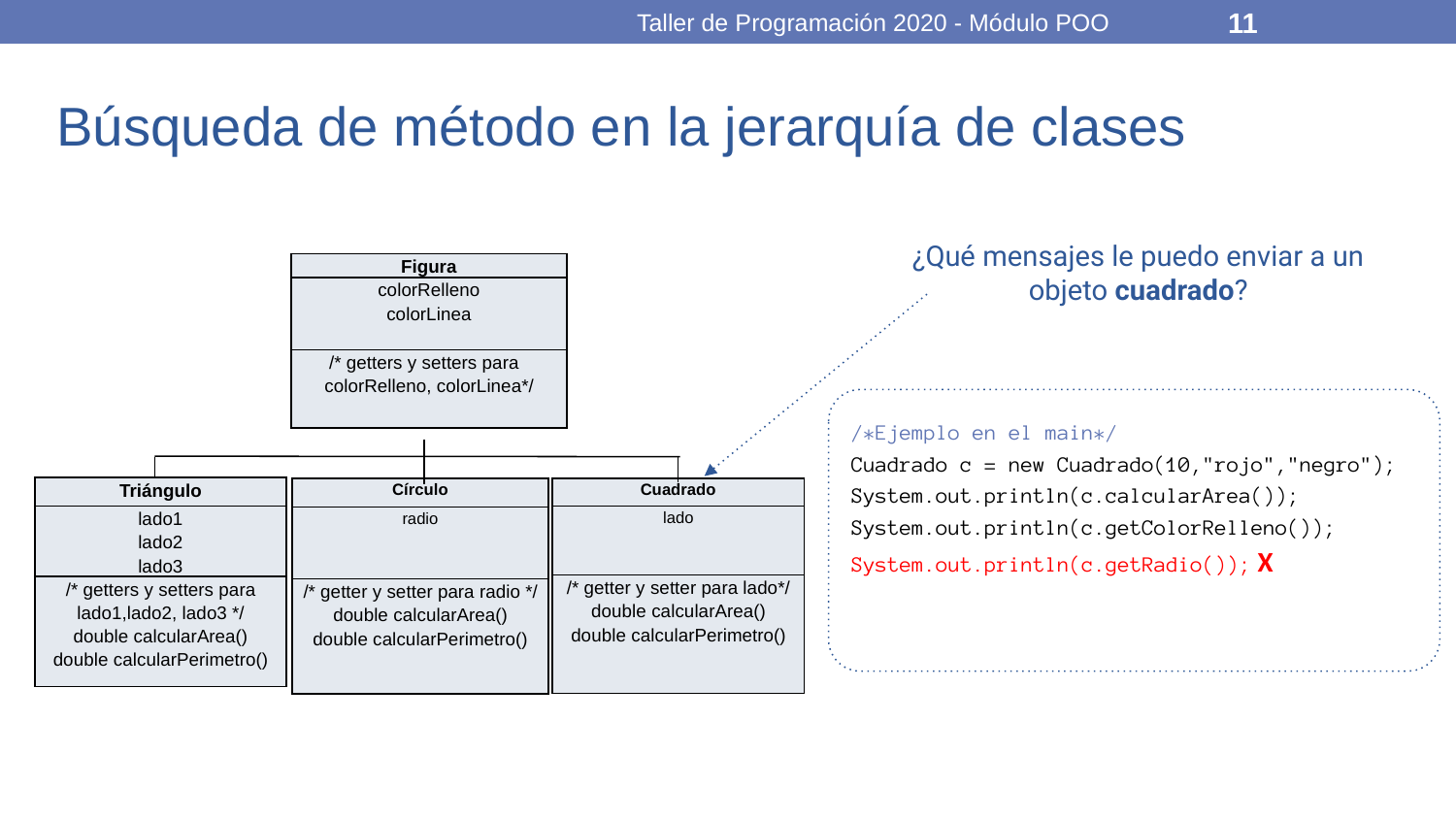

Taller de Programación 2020 - Módulo POO
11
# Búsqueda de método en la jerarquía de clases
¿Qué mensajes le puedo enviar a un objeto cuadrado?
| Figura |
| --- |
| colorRelleno colorLinea |
| /\* getters y setters para colorRelleno, colorLinea\*/ |

/*Ejemplo en el main*/
Cuadrado c = new Cuadrado(10,"rojo","negro");
System.out.println(c.calcularArea());
System.out.println(c.getColorRelleno());
System.out.println(c.getRadio()); X

| Triángulo |
| --- |
| lado1 lado2 lado3 |
| /\* getters y setters para lado1,lado2, lado3 \*/ double calcularArea() double calcularPerimetro() |
| Círculo |
| --- |
| radio |
| /\* getter y setter para radio \*/ double calcularArea() double calcularPerimetro() |
| Cuadrado |
| --- |
| lado |
| /\* getter y setter para lado\*/ double calcularArea() double calcularPerimetro() |